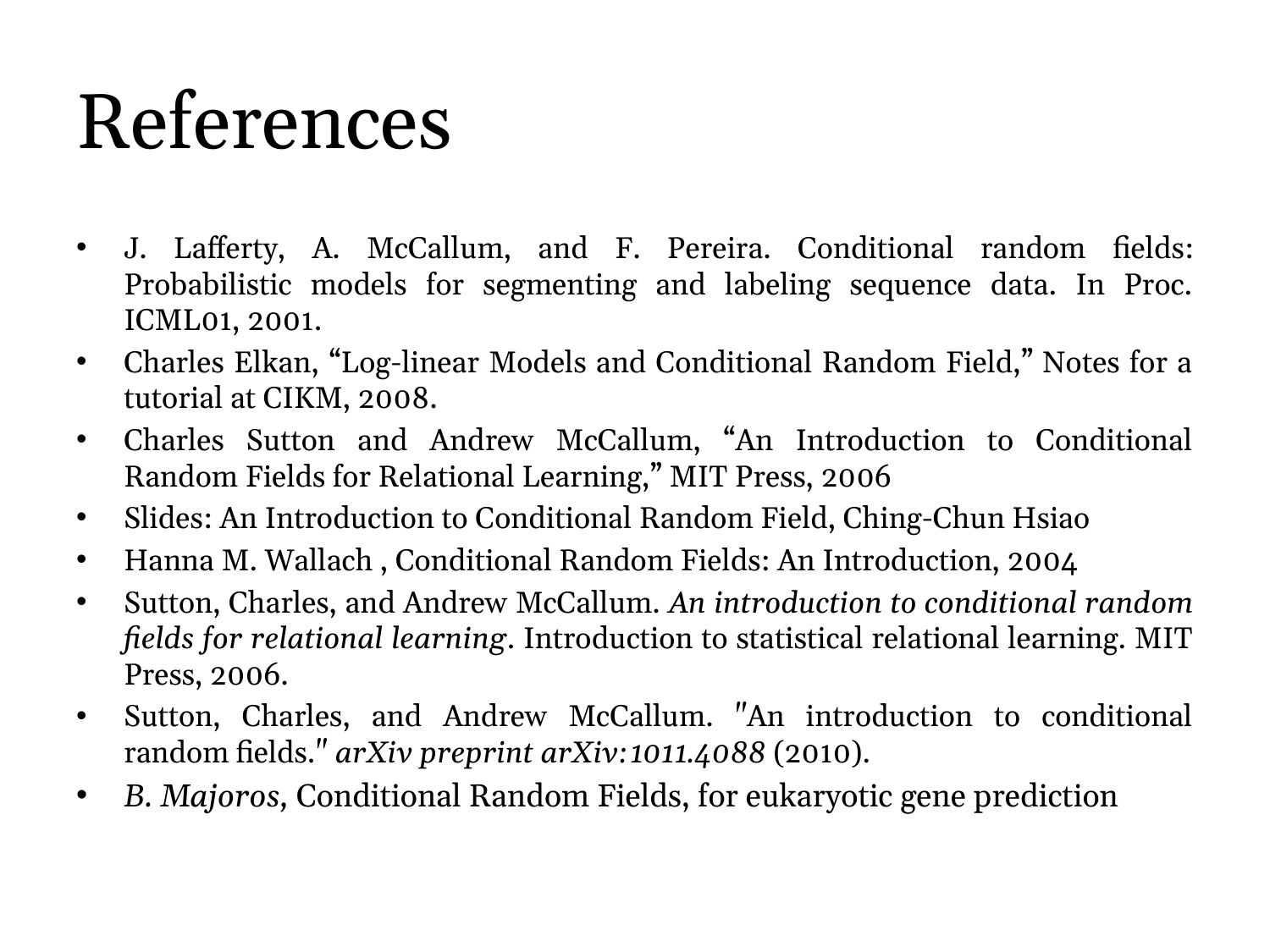

# References
J. Lafferty, A. McCallum, and F. Pereira. Conditional random ﬁelds: Probabilistic models for segmenting and labeling sequence data. In Proc. ICML01, 2001.
Charles Elkan, “Log-linear Models and Conditional Random Field,” Notes for a tutorial at CIKM, 2008.
Charles Sutton and Andrew McCallum, “An Introduction to Conditional Random Fields for Relational Learning,” MIT Press, 2006
Slides: An Introduction to Conditional Random Field, Ching-Chun Hsiao
Hanna M. Wallach , Conditional Random Fields: An Introduction, 2004
Sutton, Charles, and Andrew McCallum. An introduction to conditional random fields for relational learning. Introduction to statistical relational learning. MIT Press, 2006.
Sutton, Charles, and Andrew McCallum. "An introduction to conditional random fields." arXiv preprint arXiv:1011.4088 (2010).
B. Majoros, Conditional Random Fields, for eukaryotic gene prediction